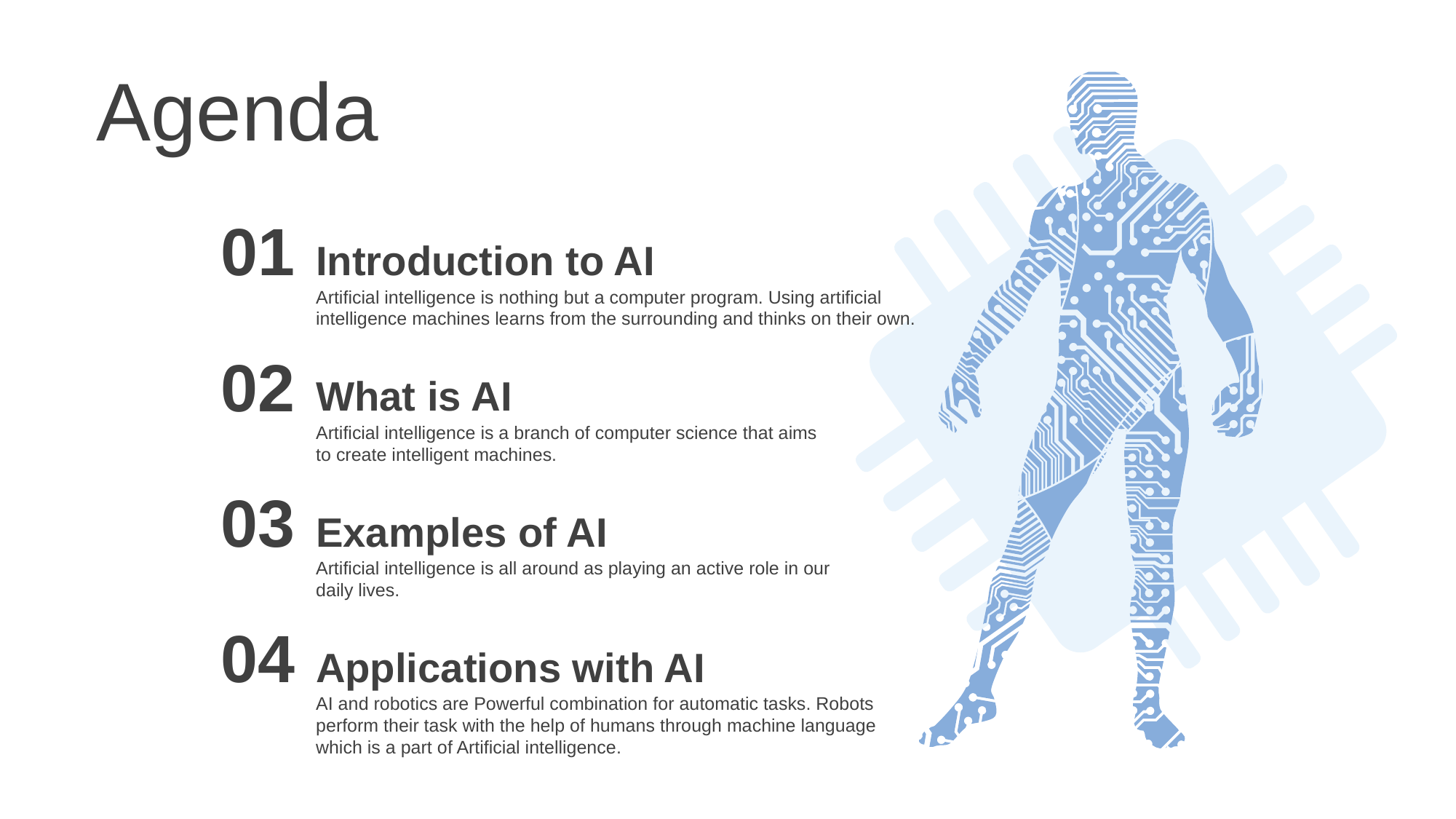

Agenda

01
Introduction to AI
Artificial intelligence is nothing but a computer program. Using artificial intelligence machines learns from the surrounding and thinks on their own.
02
What is AI
Artificial intelligence is a branch of computer science that aims to create intelligent machines.
03
Examples of AI
Artificial intelligence is all around as playing an active role in our daily lives.
04
Applications with AI
AI and robotics are Powerful combination for automatic tasks. Robots perform their task with the help of humans through machine language which is a part of Artificial intelligence.